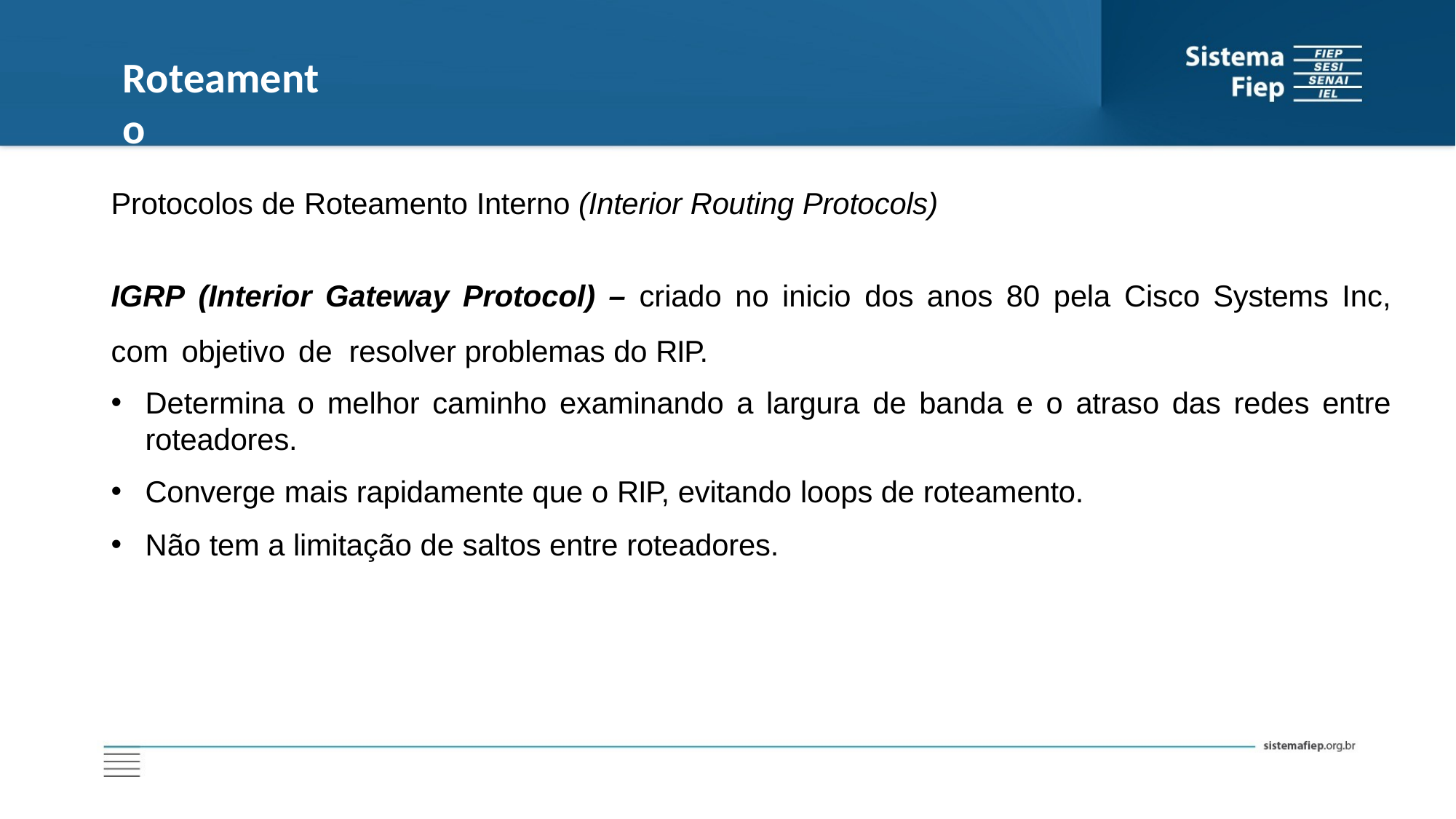

# Roteamento
Protocolos de Roteamento Interno (Interior Routing Protocols)

IGRP (Interior Gateway Protocol) – criado no inicio dos anos 80 pela Cisco Systems Inc, com objetivo de  resolver problemas do RIP.
Determina o melhor caminho examinando a largura de banda e o atraso das redes entre roteadores.
Converge mais rapidamente que o RIP, evitando loops de roteamento.
Não tem a limitação de saltos entre roteadores.